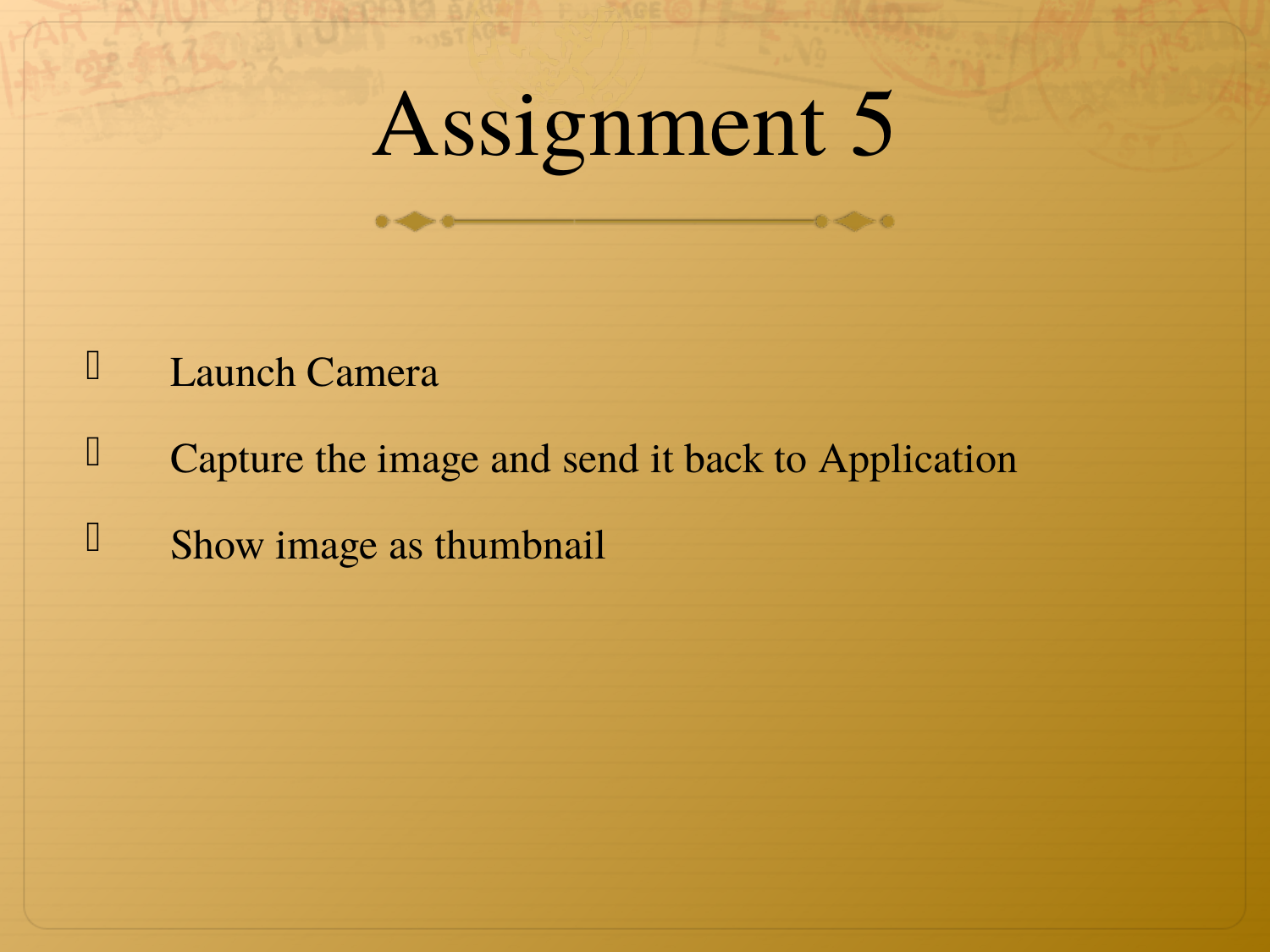

# Assignment 5

Launch Camera
Capture the image and send it back to Application
Show image as thumbnail